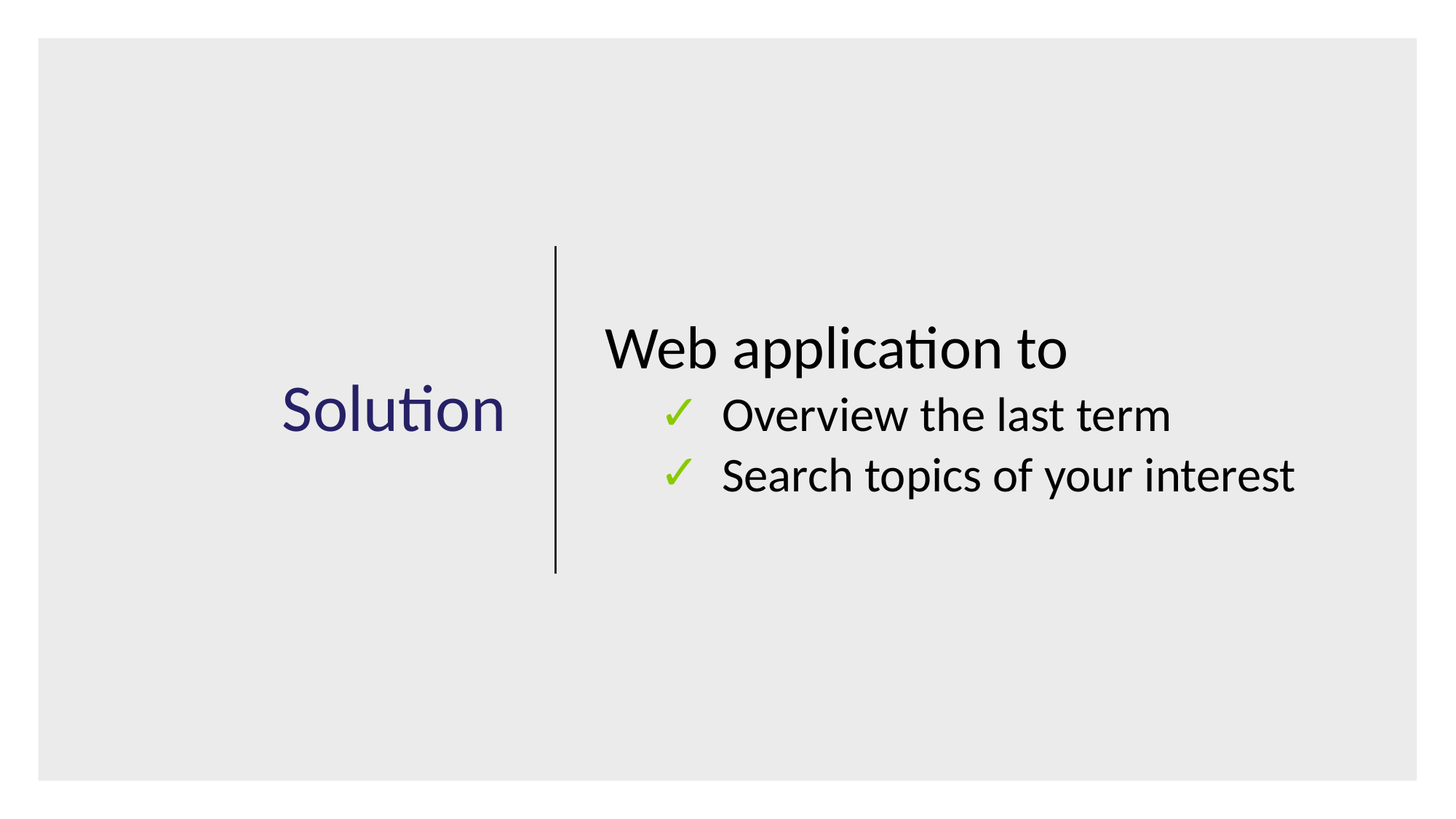

# Solution
Web application to
  Overview the last term
  Search topics of your interest